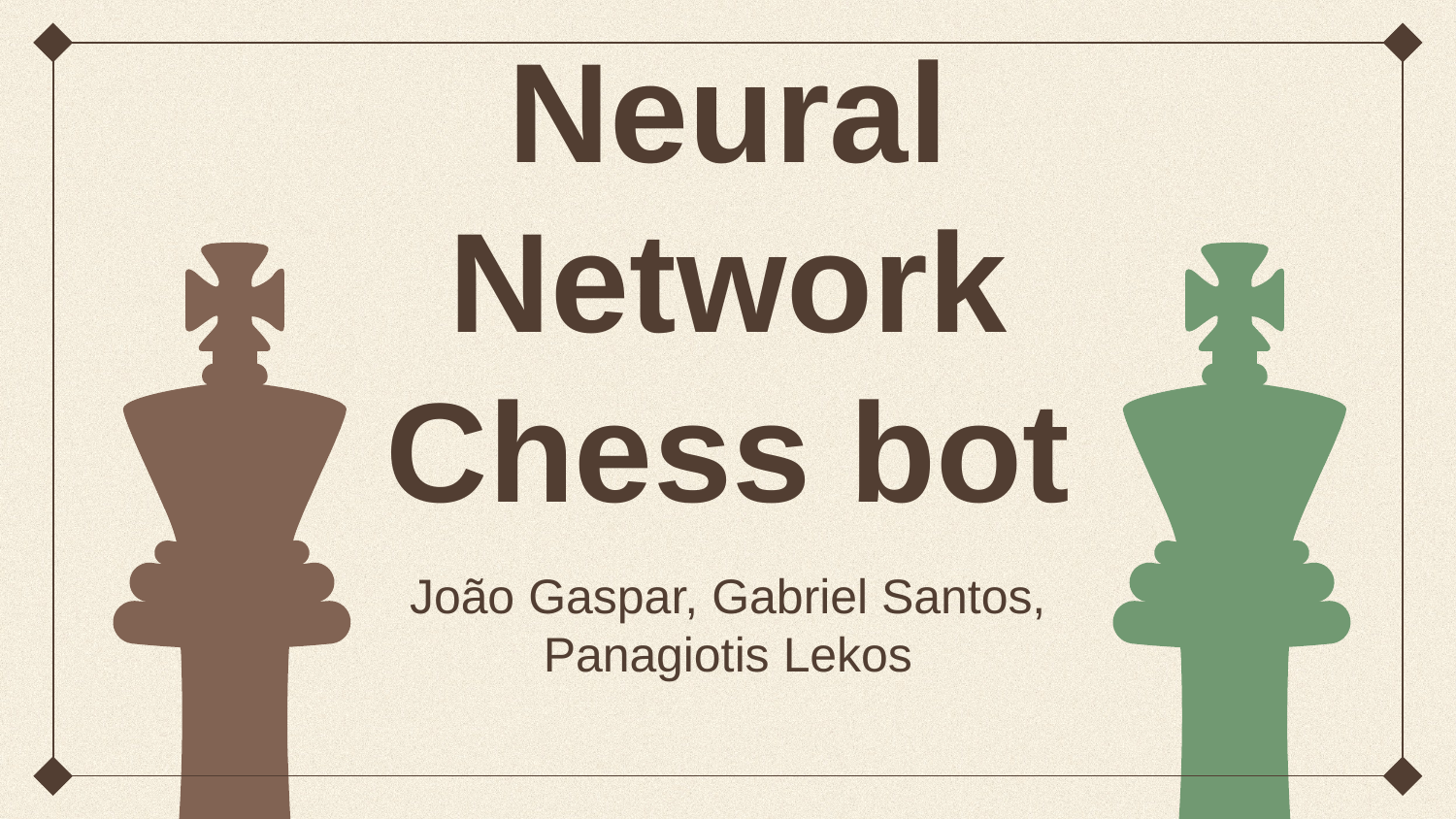

# Neural Network Chess bot
João Gaspar, Gabriel Santos, Panagiotis Lekos